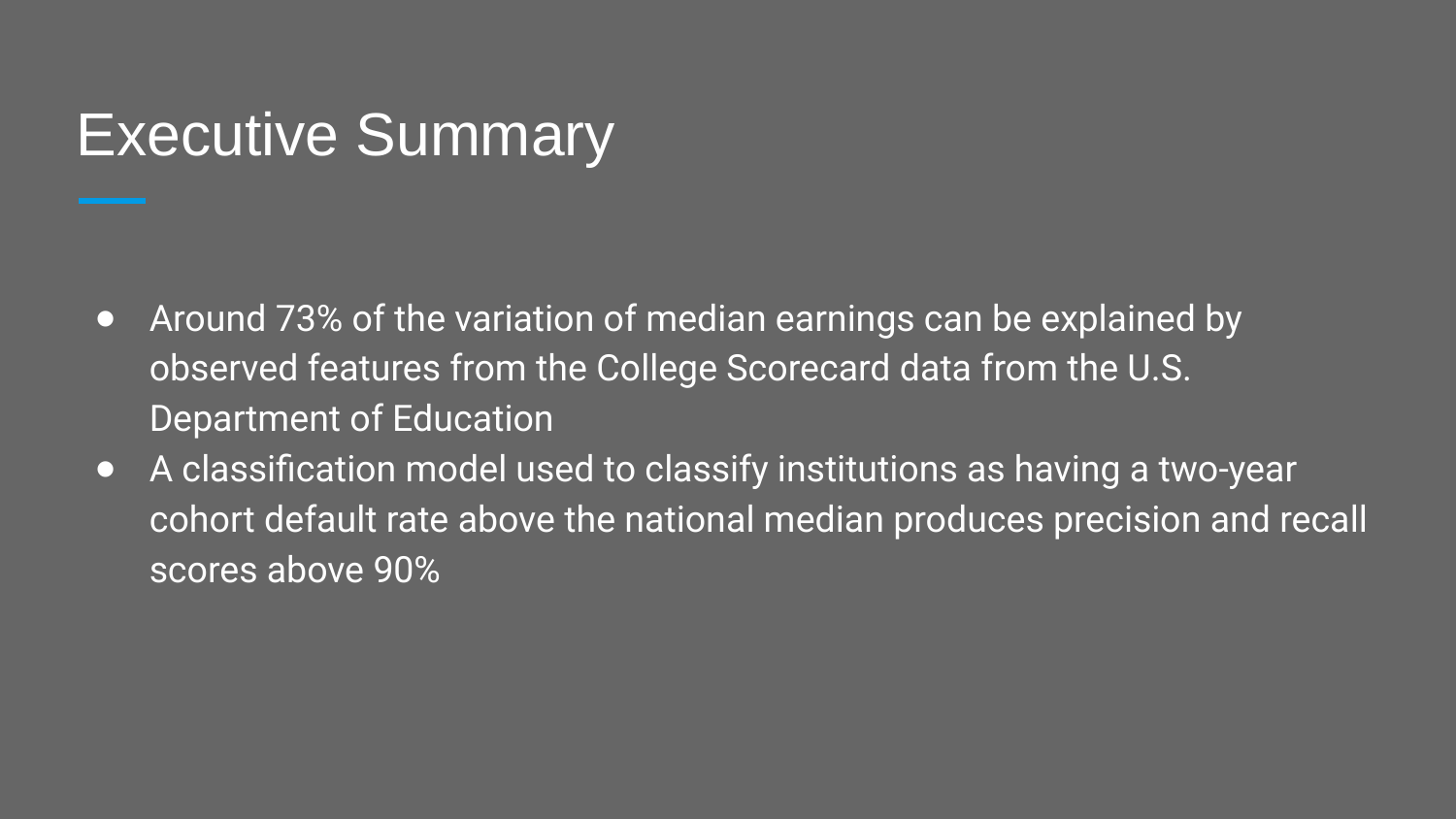

# Executive Summary

Around 73% of the variation of median earnings can be explained by observed features from the College Scorecard data from the U.S. Department of Education
A classification model used to classify institutions as having a two-year cohort default rate above the national median produces precision and recall scores above 90%